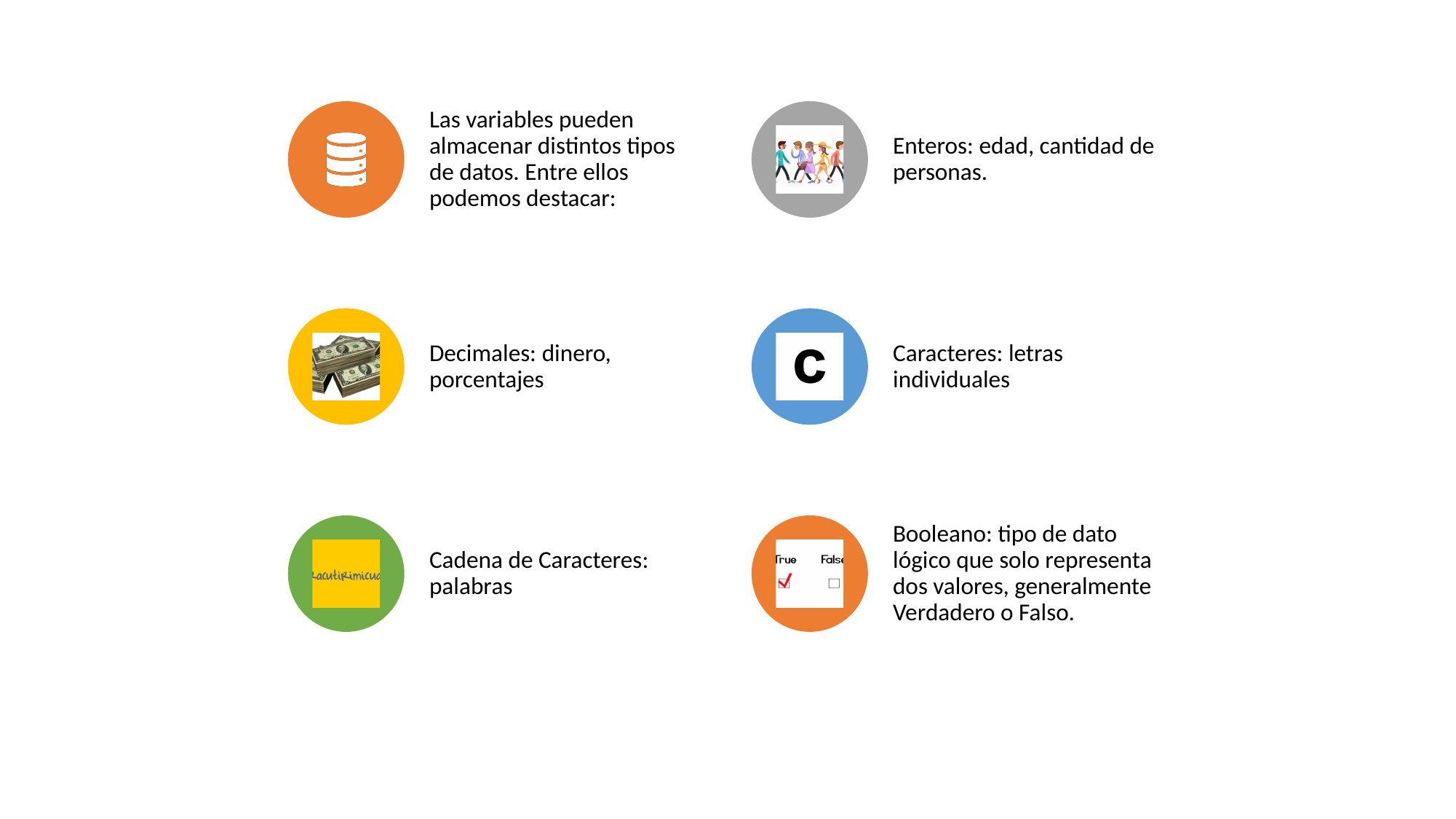

Las variables pueden almacenar distintos tipos de datos. Entre ellos podemos destacar:
Enteros: edad, cantidad de personas.
Decimales: dinero, porcentajes
Caracteres: letras individuales
Cadena de Caracteres: palabras
Booleano: tipo de dato lógico que solo representa dos valores, generalmente Verdadero o Falso.